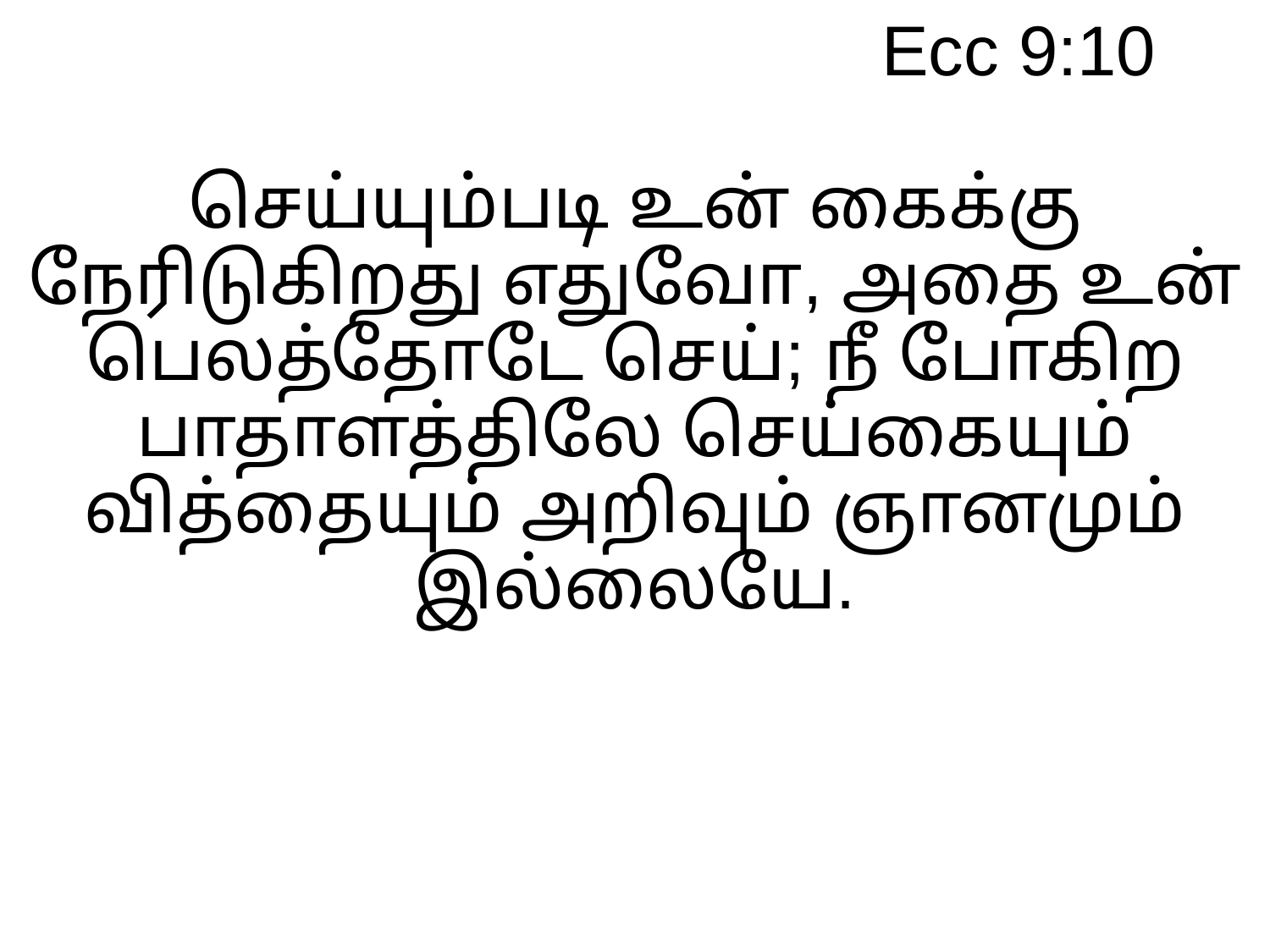

# Ecc 9:10 செய்யும்படி உன் கைக்கு நேரிடுகிறது எதுவோ, அதை உன் பெலத்தோடே செய்; நீ போகிற பாதாளத்திலே செய்கையும் வித்தையும் அறிவும் ஞானமும் இல்லையே.